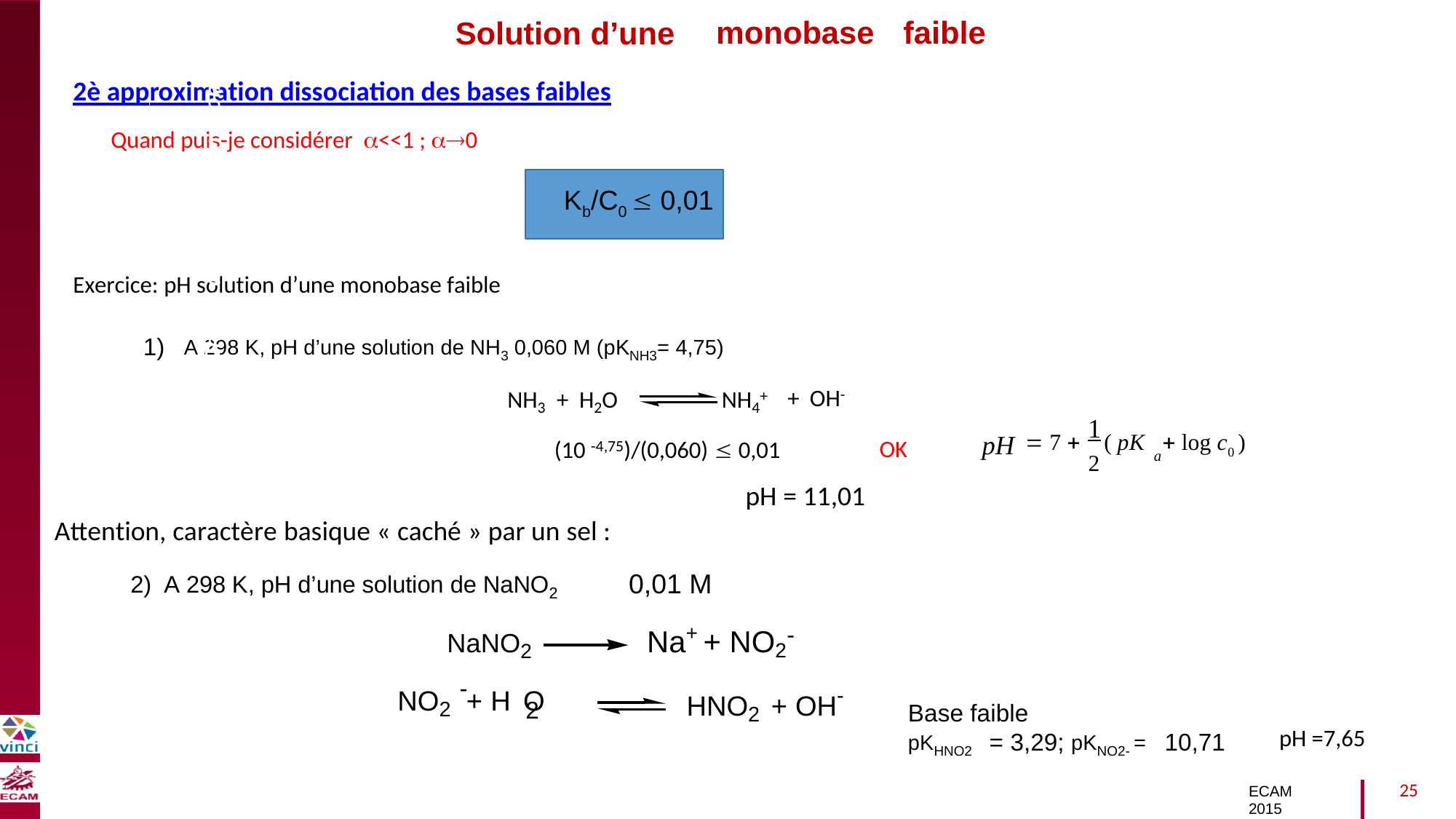

Solution d’une
2è approximation dissociation des bases faibles
monobase
faible

Quand puis-je considérer  α<<1 ; α→0

Kb/C0 ≤ 0,01
B2040-Chimie du vivant et environnement
Exercice: pH solution d’une monobase faible
1)
A 298 K, pH d’une solution de NH3 0,060 M (pKNH3= 4,75)
NH4+
+  OH-
NH3   +  H2O

1
= 7 +    ( pK   + log c0 )
2
pH
(10 -4,75)/(0,060) ≤ 0,01
pH = 11,01
Attention, caractère basique « caché » par un sel :
OK
a
2) A 298 K, pH d’une solution de NaNO2
0,01 M
Na+ + NO2
-
NaNO2

-
HNO2 + OH-
NO2  + H O
2

Base faible

pH =7,65
pKHNO2
= 3,29;
pKNO2- =
10,71

25
ECAM 2015